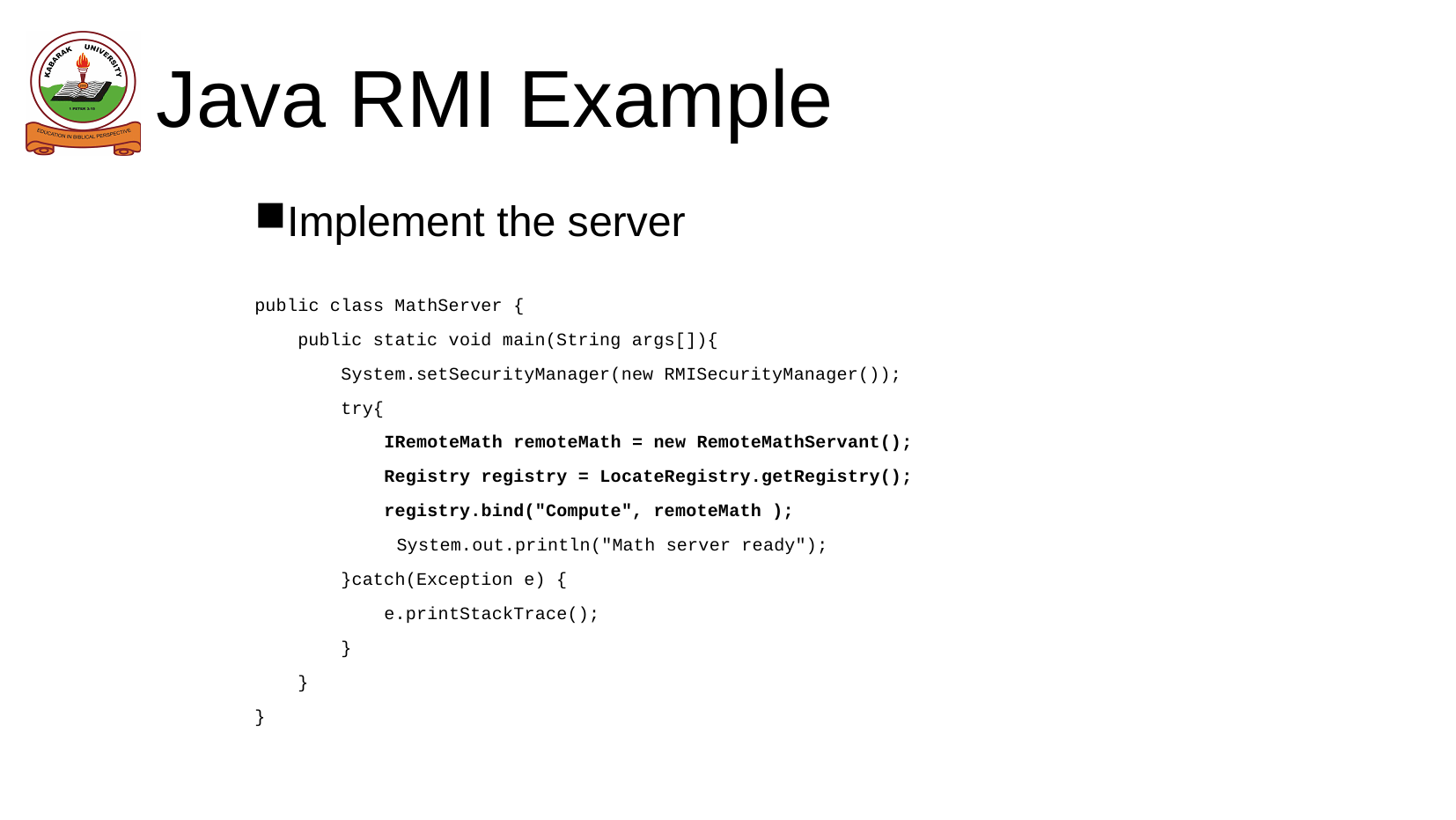

# Java RMI Example
Implement the server

public class MathServer {
    public static void main(String args[]){
        System.setSecurityManager(new RMISecurityManager());
        try{
            IRemoteMath remoteMath = new RemoteMathServant();
            Registry registry = LocateRegistry.getRegistry();
            registry.bind("Compute", remoteMath );
	   System.out.println("Math server ready");
        }catch(Exception e) {
            e.printStackTrace();
        }
    }
}